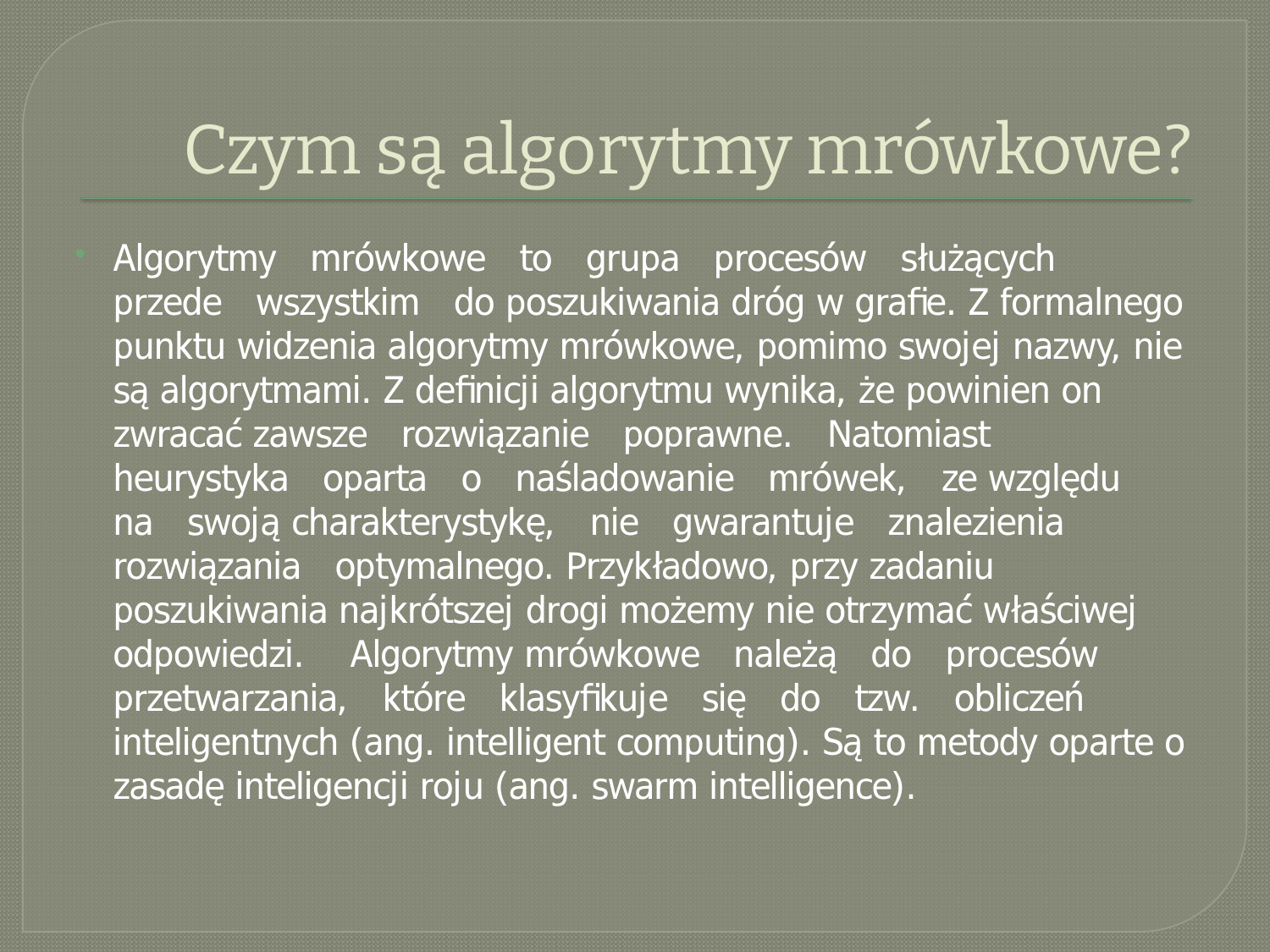

# Czym są algorytmy mrówkowe?
Algorytmy   mrówkowe   to   grupa   procesów   służących   przede   wszystkim   do poszukiwania dróg w grafie. Z formalnego punktu widzenia algorytmy mrówkowe, pomimo swojej nazwy, nie są algorytmami. Z definicji algorytmu wynika, że powinien on zwracać zawsze   rozwiązanie   poprawne.   Natomiast   heurystyka   oparta   o   naśladowanie   mrówek,   ze względu   na   swoją charakterystykę,   nie   gwarantuje   znalezienia   rozwiązania   optymalnego. Przykładowo, przy zadaniu poszukiwania najkrótszej drogi możemy nie otrzymać właściwej odpowiedzi.    Algorytmy mrówkowe   należą   do   procesów   przetwarzania,   które   klasyfikuje   się   do   tzw.   obliczeń inteligentnych (ang. intelligent computing). Są to metody oparte o zasadę inteligencji roju (ang. swarm intelligence).